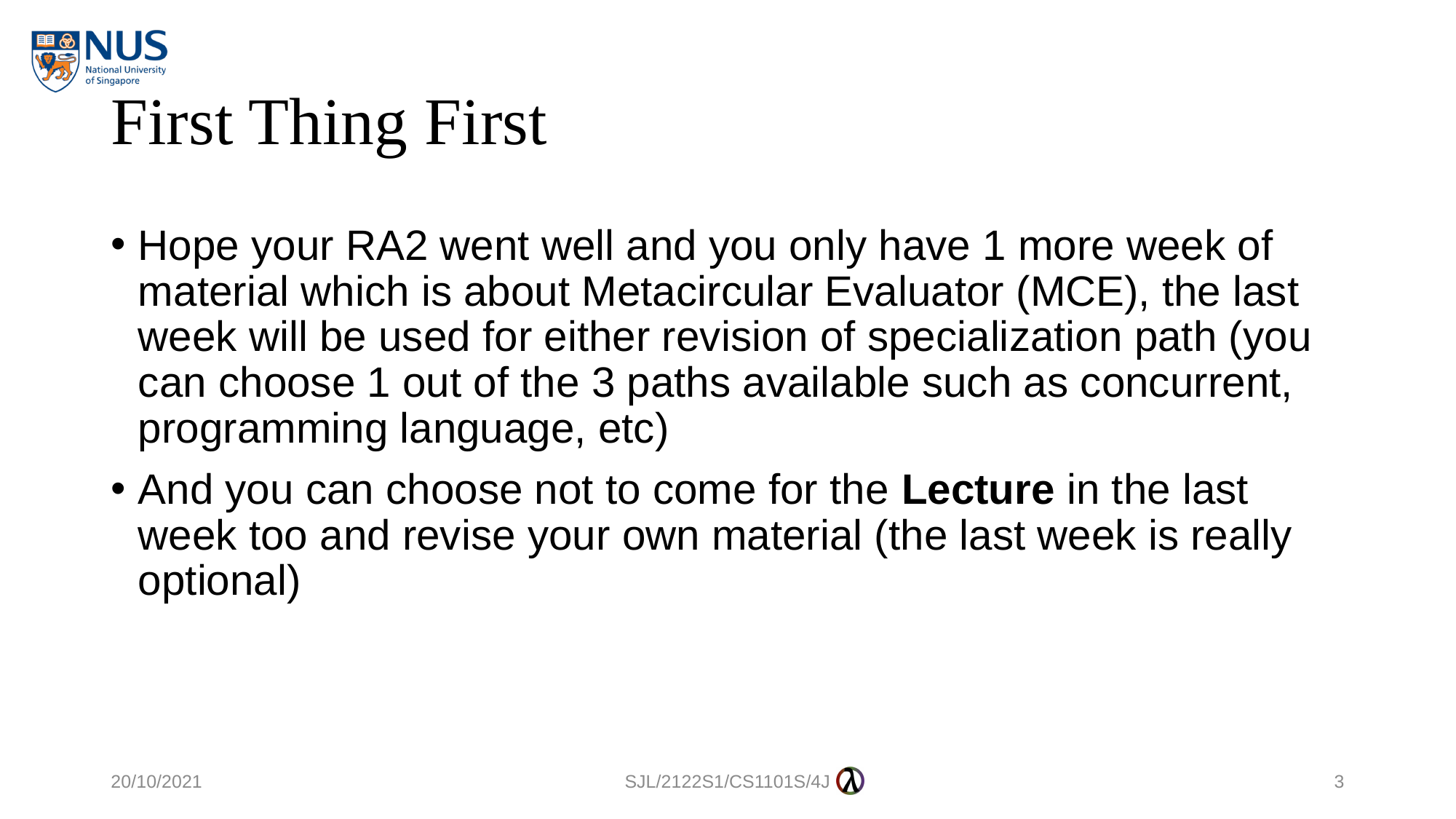

# First Thing First
Hope your RA2 went well and you only have 1 more week of material which is about Metacircular Evaluator (MCE), the last week will be used for either revision of specialization path (you can choose 1 out of the 3 paths available such as concurrent, programming language, etc)
And you can choose not to come for the Lecture in the last week too and revise your own material (the last week is really optional)

20/10/2021
SJL/2122S1/CS1101S/4J
3